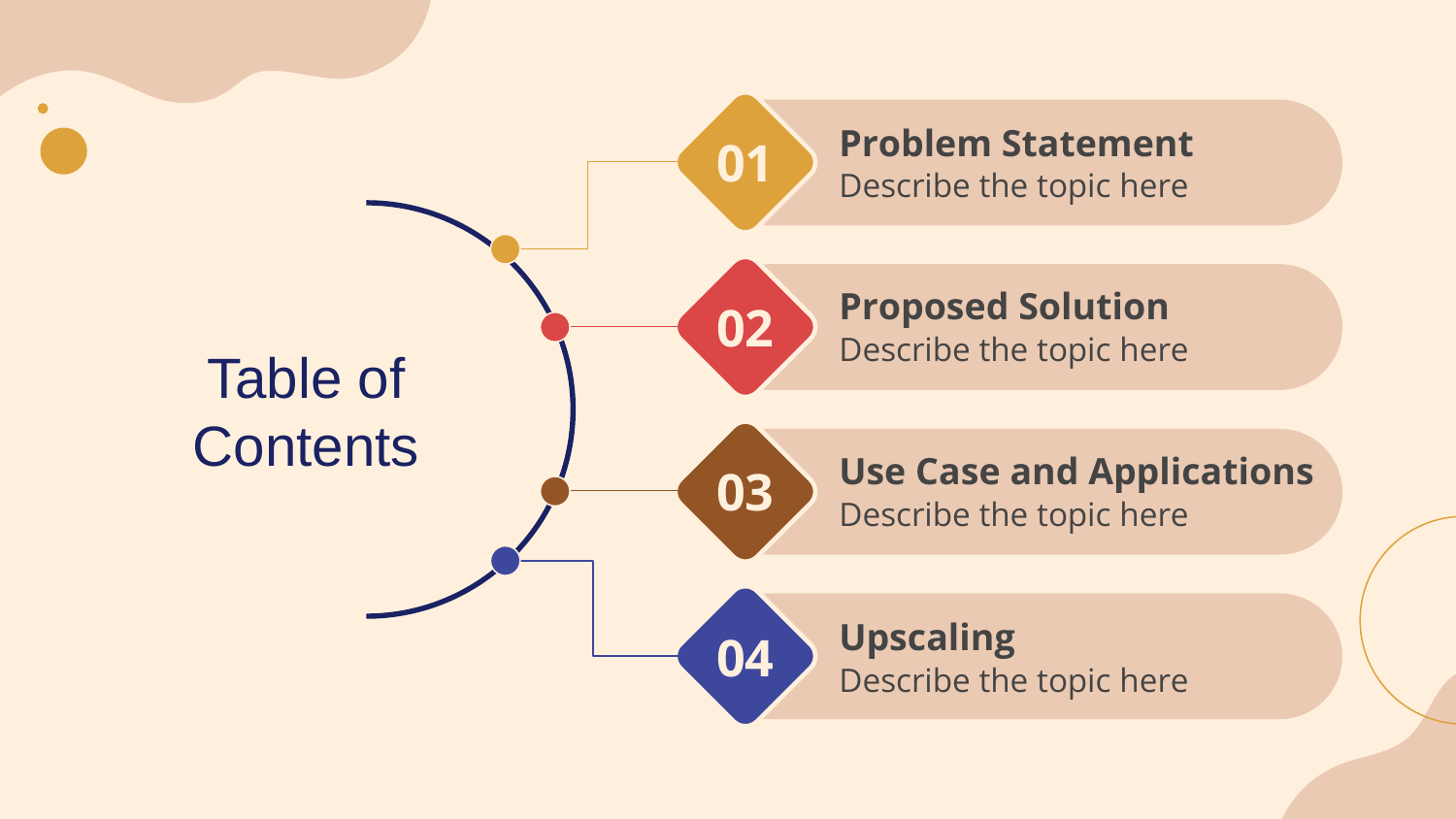

# 01

Problem Statement
Describe the topic here

02

Proposed Solution
Describe the topic here
Table of Contents

03

Use Case and Applications
Describe the topic here

04
Upscaling
Describe the topic here